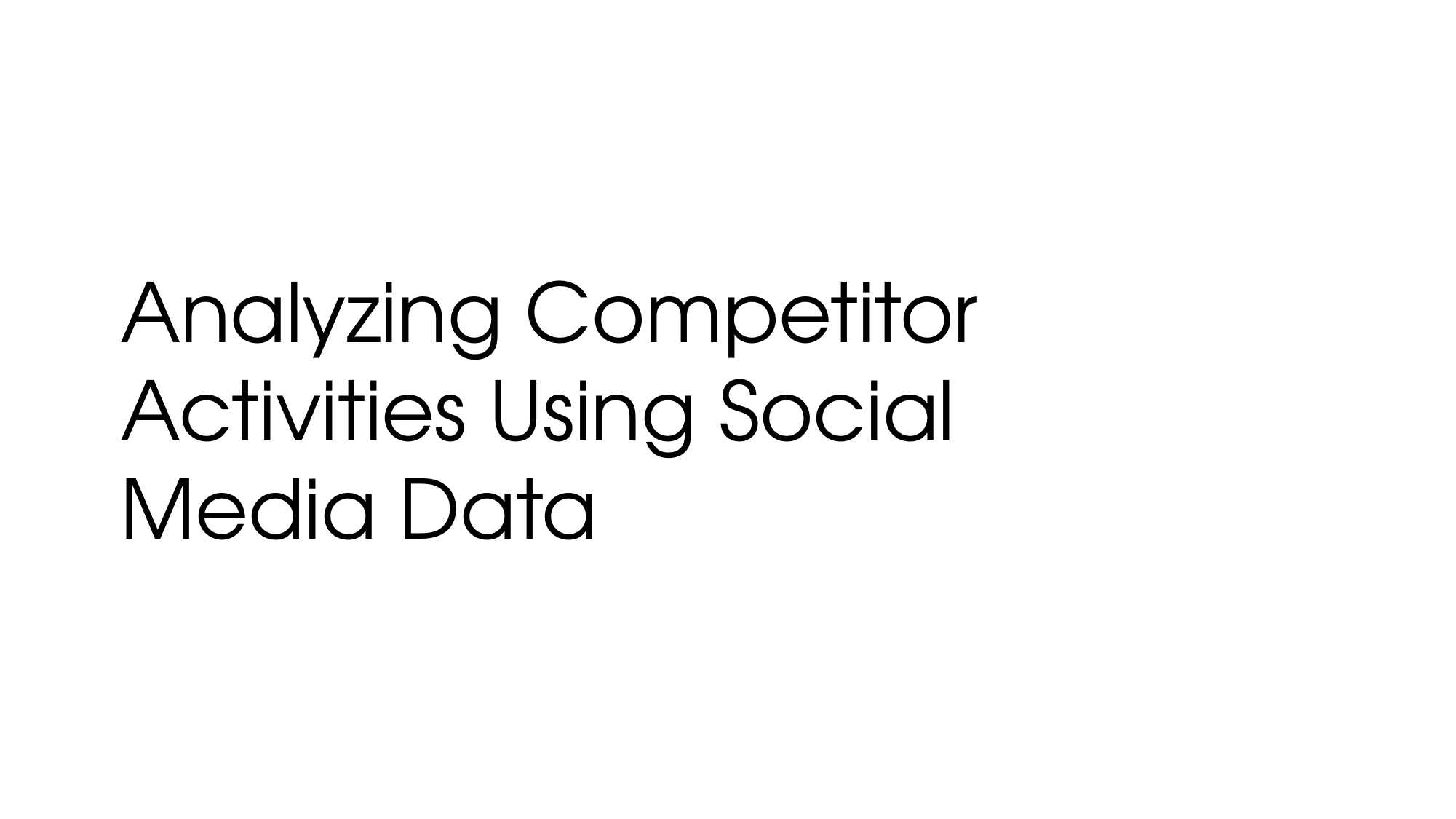

Analyzing Competitor Activities Using Social Media Data